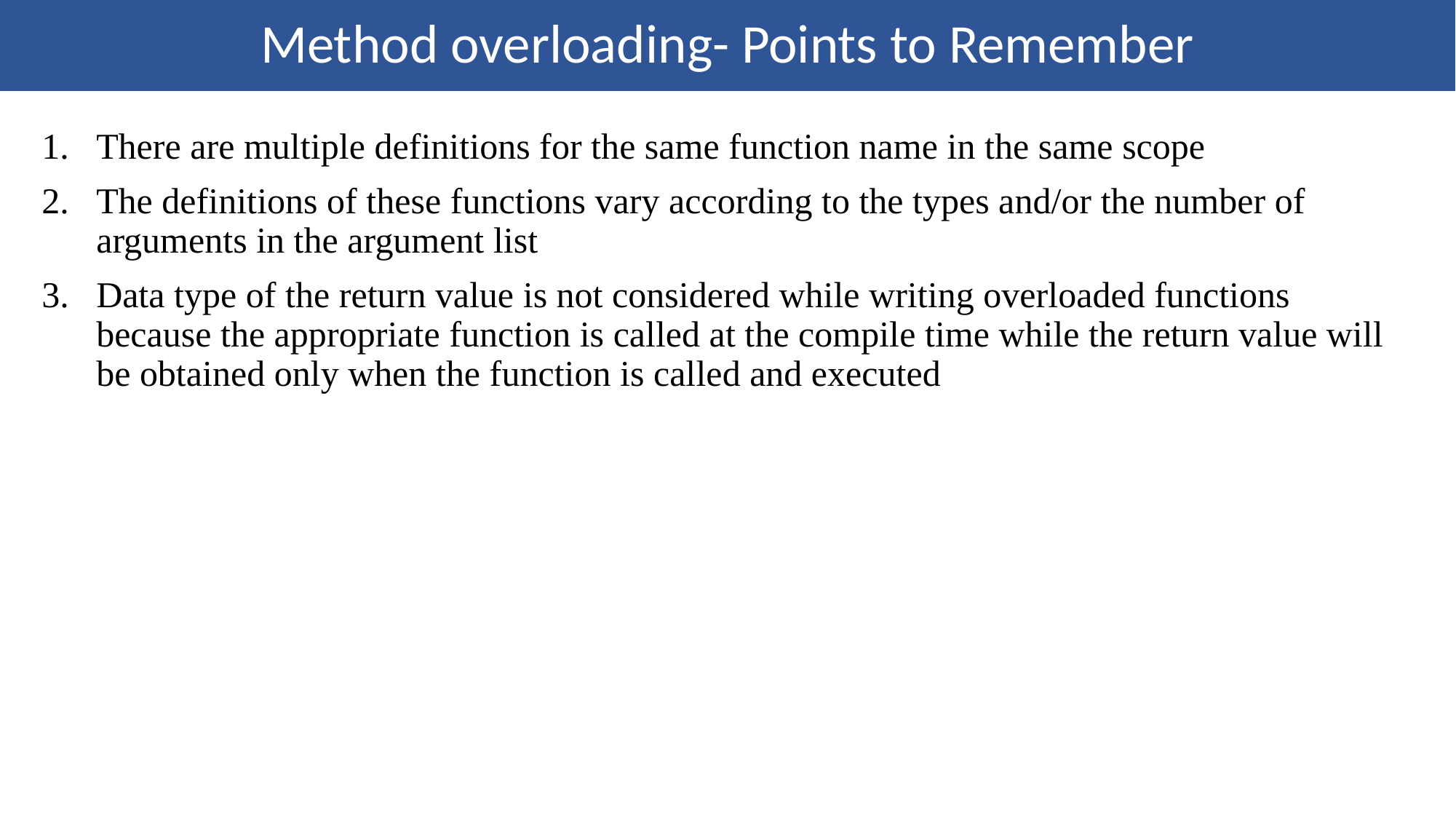

# Method overloading- Points to Remember
There are multiple definitions for the same function name in the same scope
The definitions of these functions vary according to the types and/or the number of arguments in the argument list
Data type of the return value is not considered while writing overloaded functions because the appropriate function is called at the compile time while the return value will be obtained only when the function is called and executed